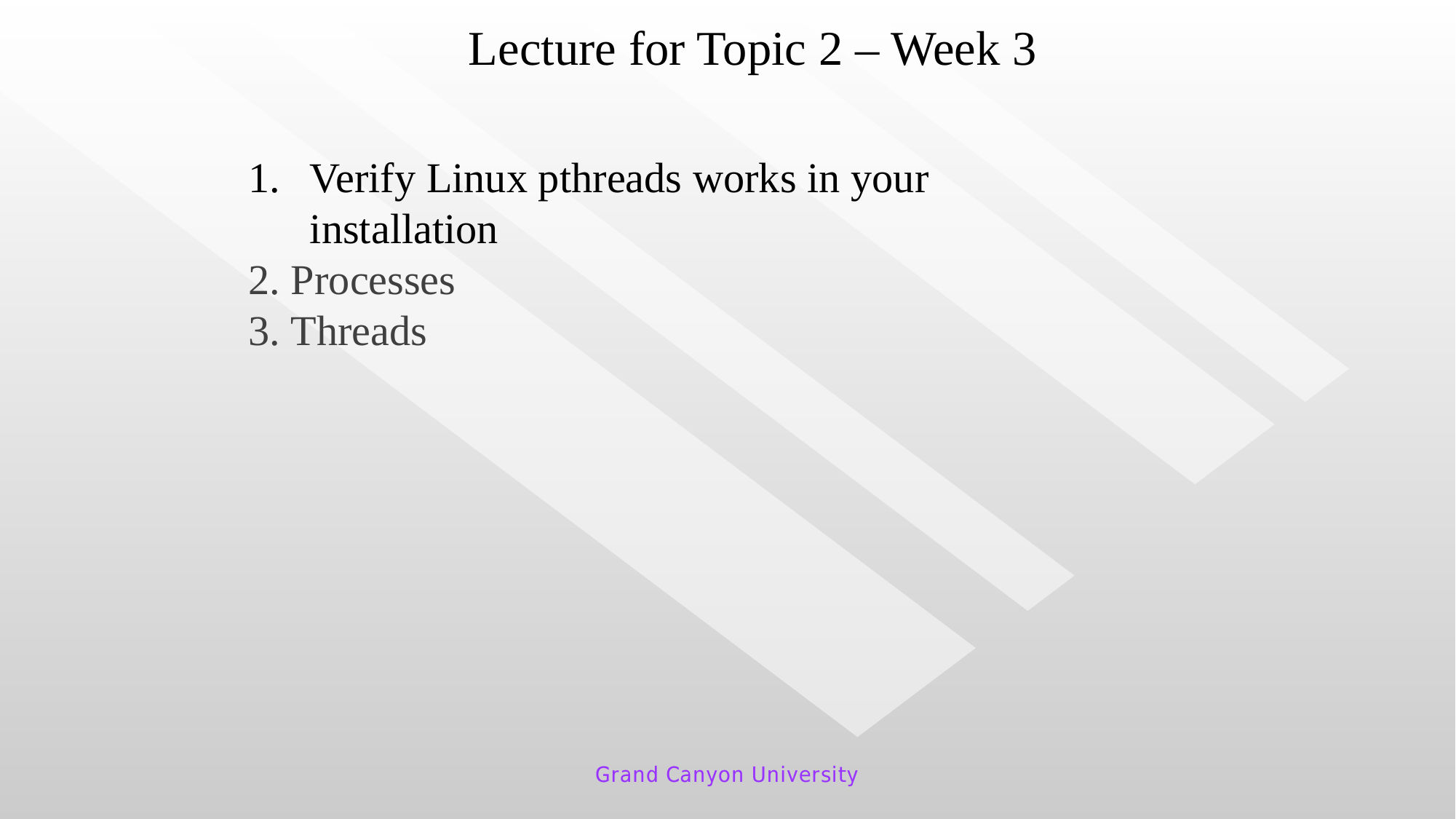

# Lecture for Topic 2 – Week 3
Verify Linux pthreads works in your installation
 Processes
 Threads

Grand Canyon University